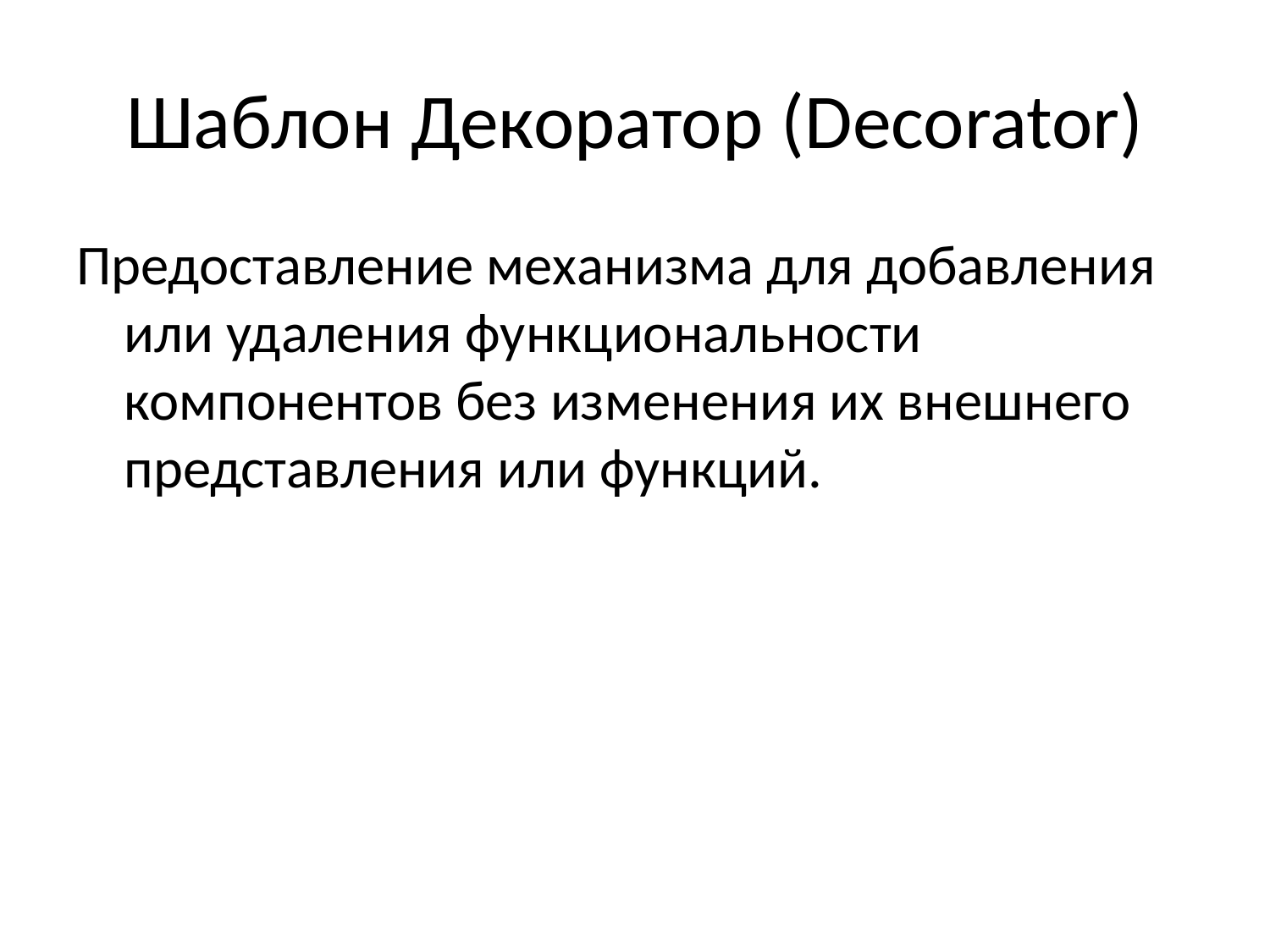

# Шаблон Декоратор (Decorator)
Предоставление механизма для добавления или удаления функциональности компонентов без изменения их внешнего представления или функций.